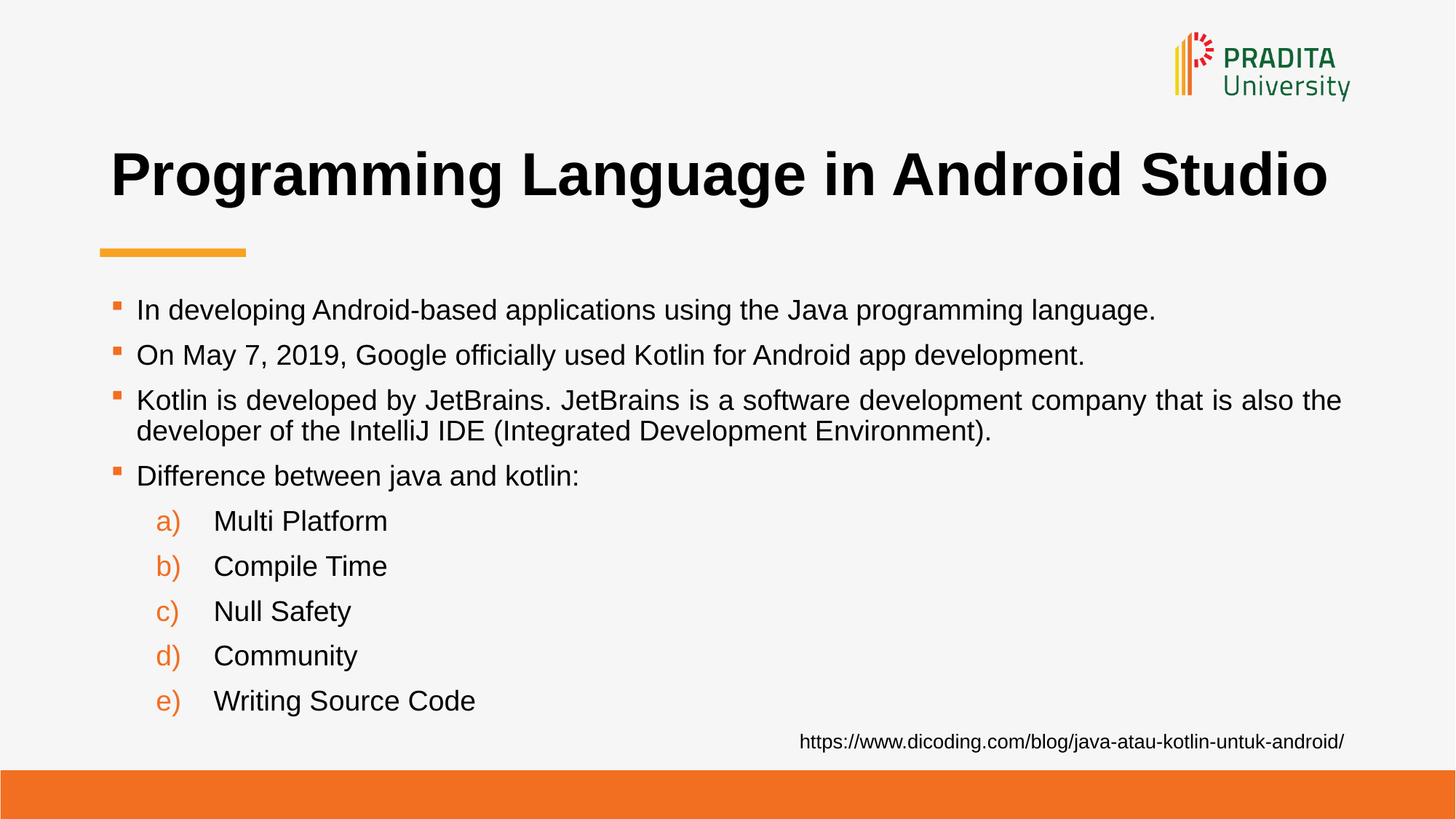

# Programming Language in Android Studio
In developing Android-based applications using the Java programming language.
On May 7, 2019, Google officially used Kotlin for Android app development.
Kotlin is developed by JetBrains. JetBrains is a software development company that is also the developer of the IntelliJ IDE (Integrated Development Environment).
Difference between java and kotlin:
Multi Platform
Compile Time
Null Safety
Community
Writing Source Code
https://www.dicoding.com/blog/java-atau-kotlin-untuk-android/